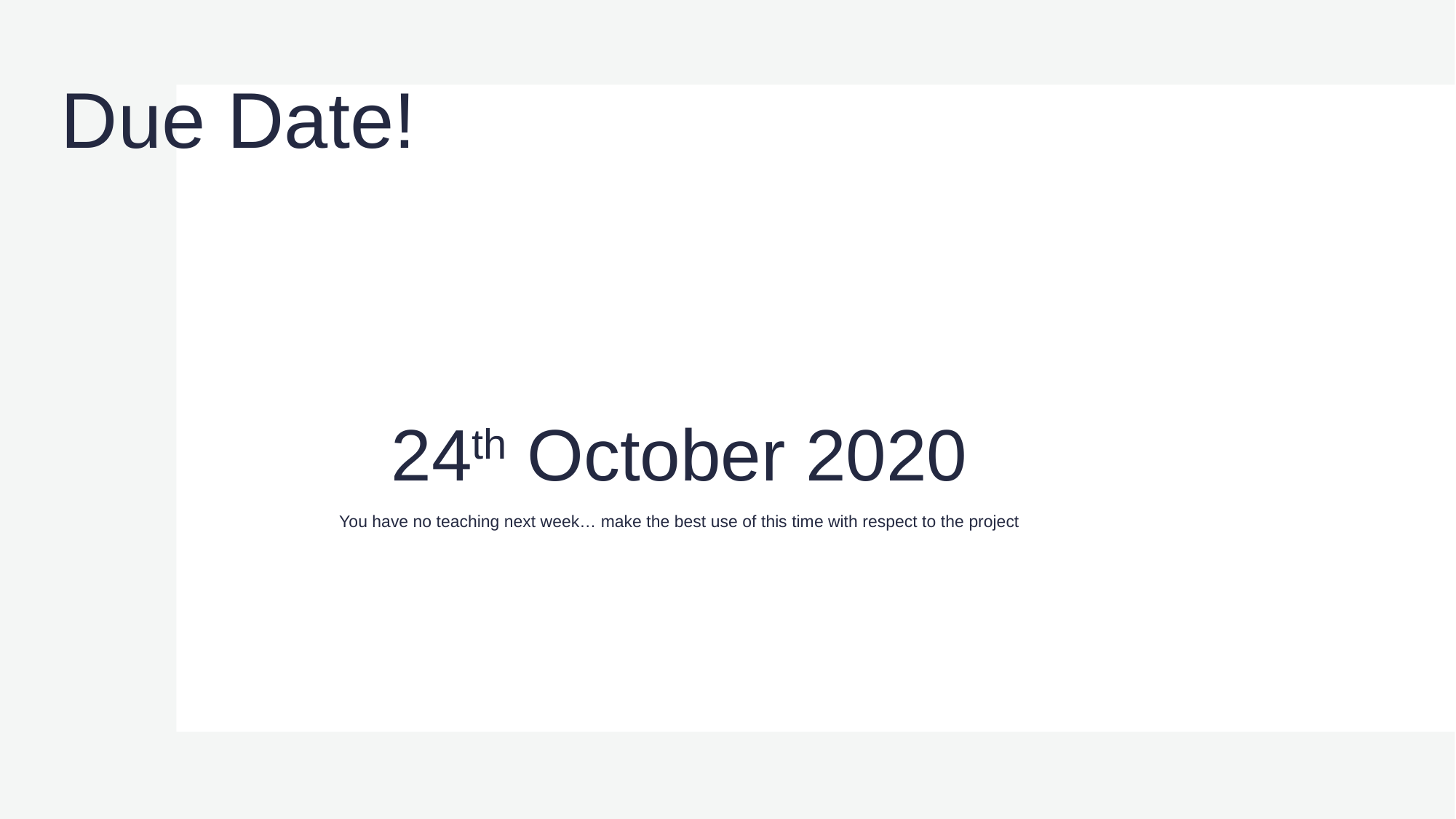

# Due Date!
24th October 2020
You have no teaching next week… make the best use of this time with respect to the project